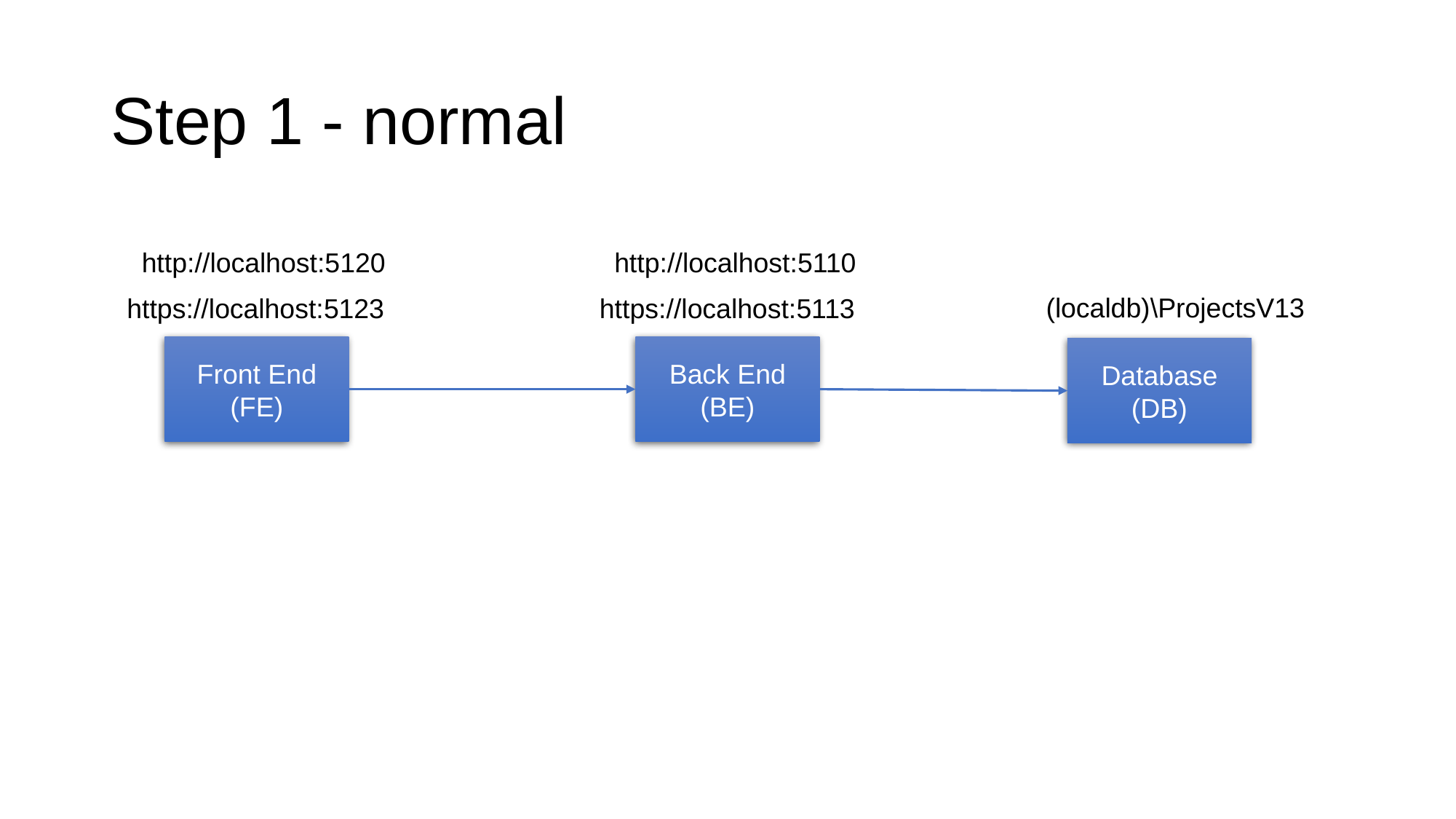

# Step 1 - normal
http://localhost:5120
http://localhost:5110
(localdb)\ProjectsV13
https://localhost:5123
https://localhost:5113
Front End
(FE)
Back End
(BE)
Database
(DB)